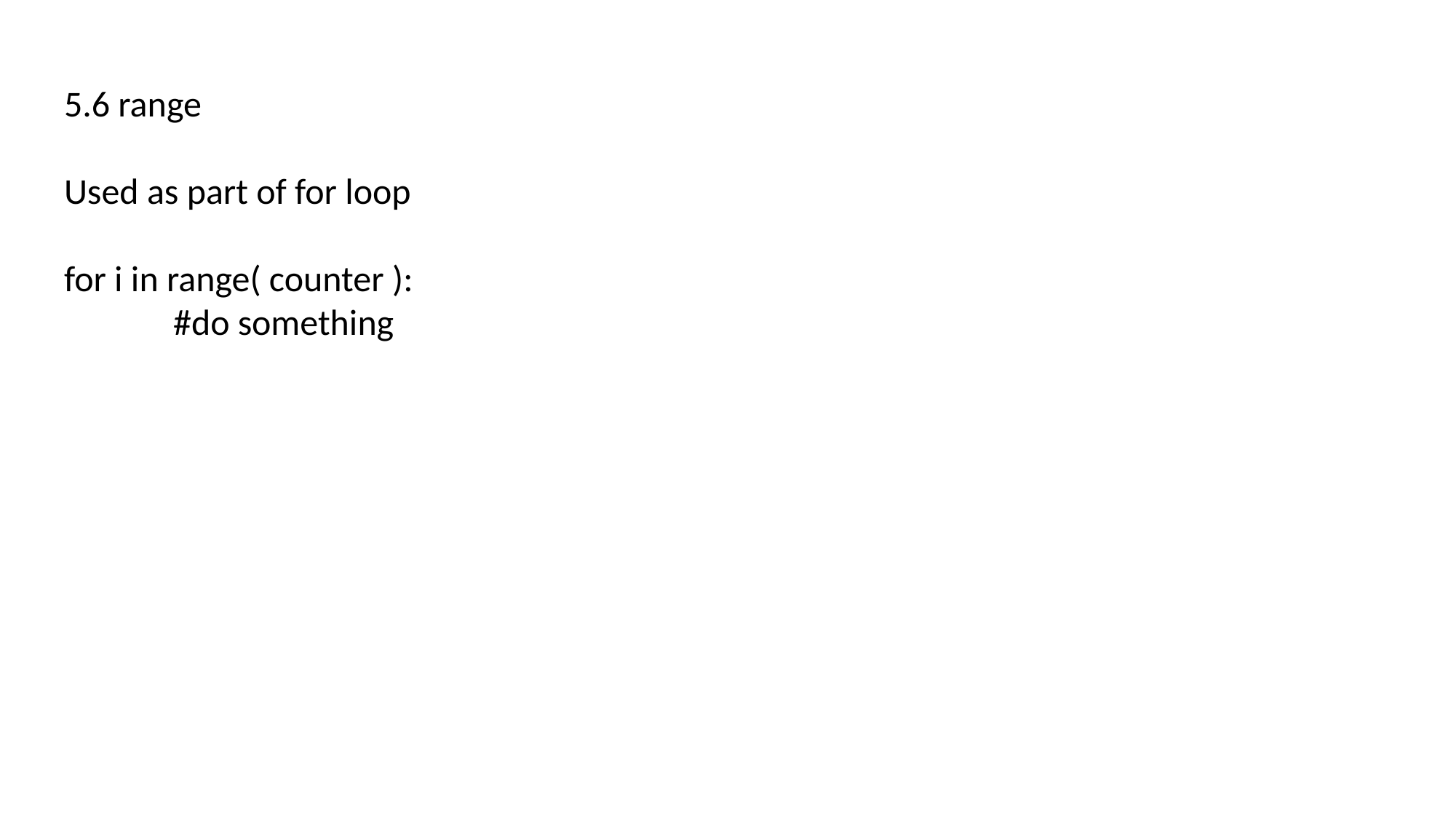

5.6 range

Used as part of for loop

for i in range( counter ):
	#do something